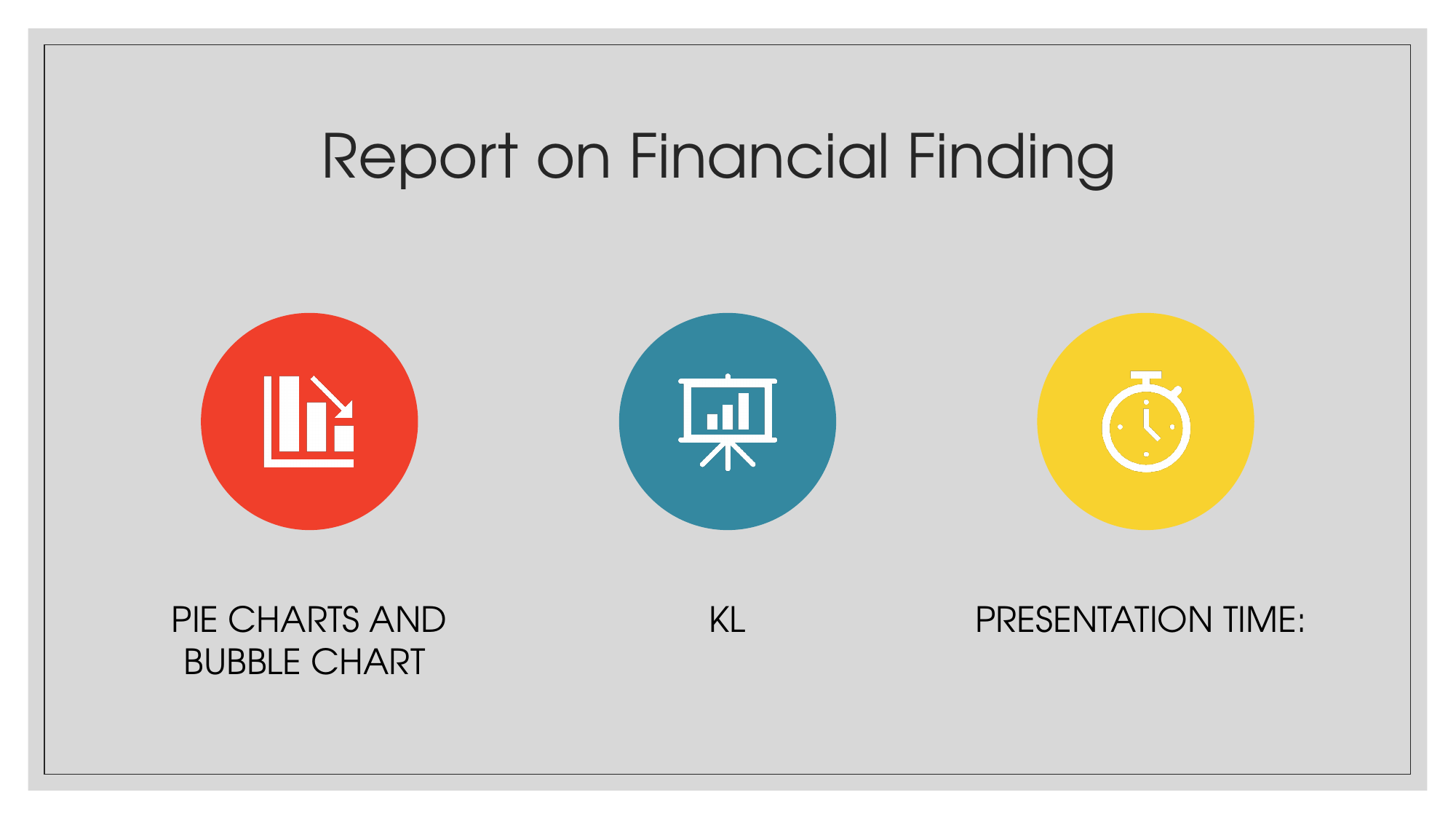

# Report on Financial Finding
Pie Charts and bubble chart
kl
Presentation time: